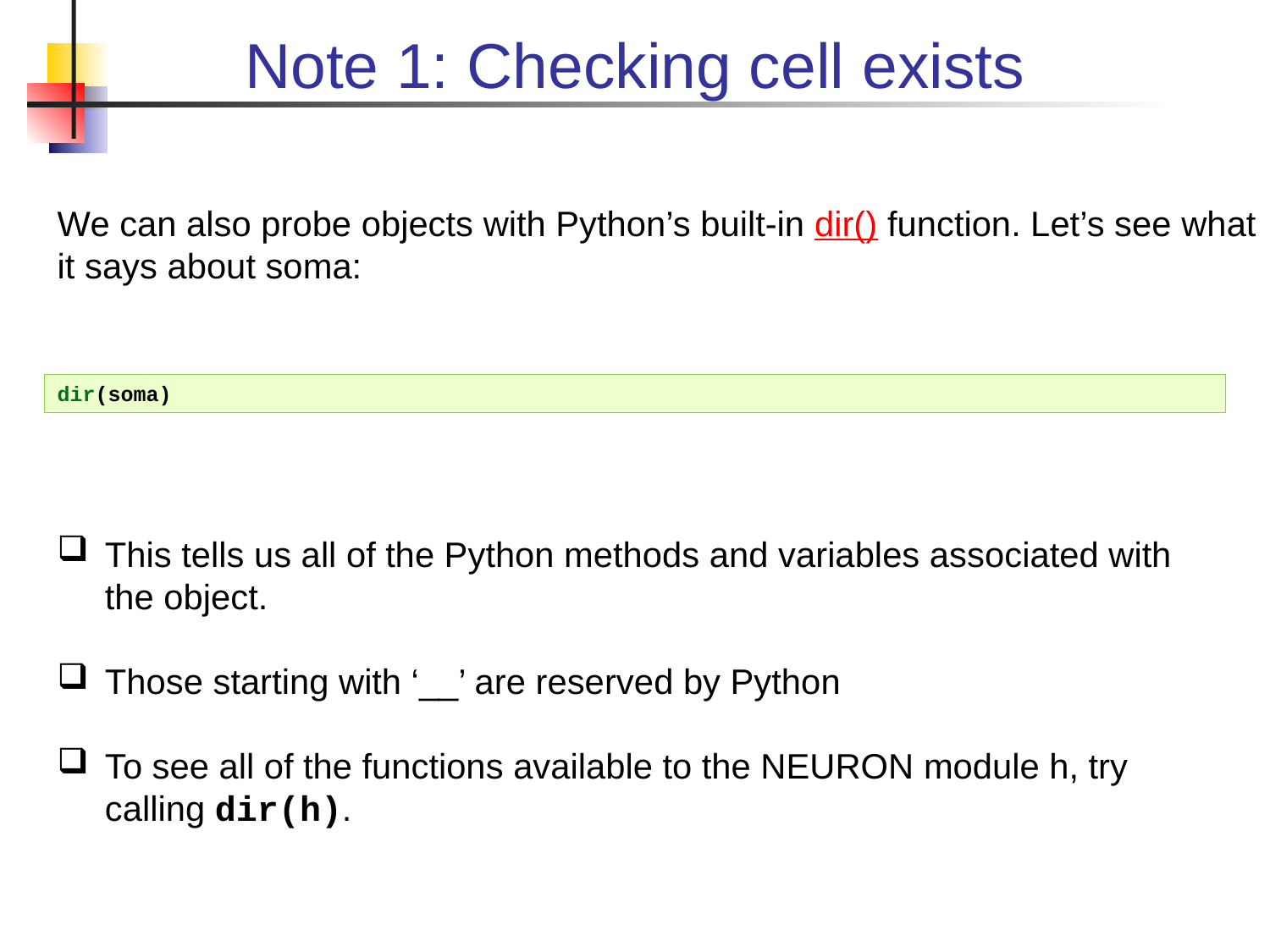

# Note 1: Checking cell exists
We can also probe objects with Python’s built-in dir() function. Let’s see what it says about soma:
dir(soma)
This tells us all of the Python methods and variables associated with the object.

Those starting with ‘__’ are reserved by Python

To see all of the functions available to the NEURON module h, try calling dir(h).